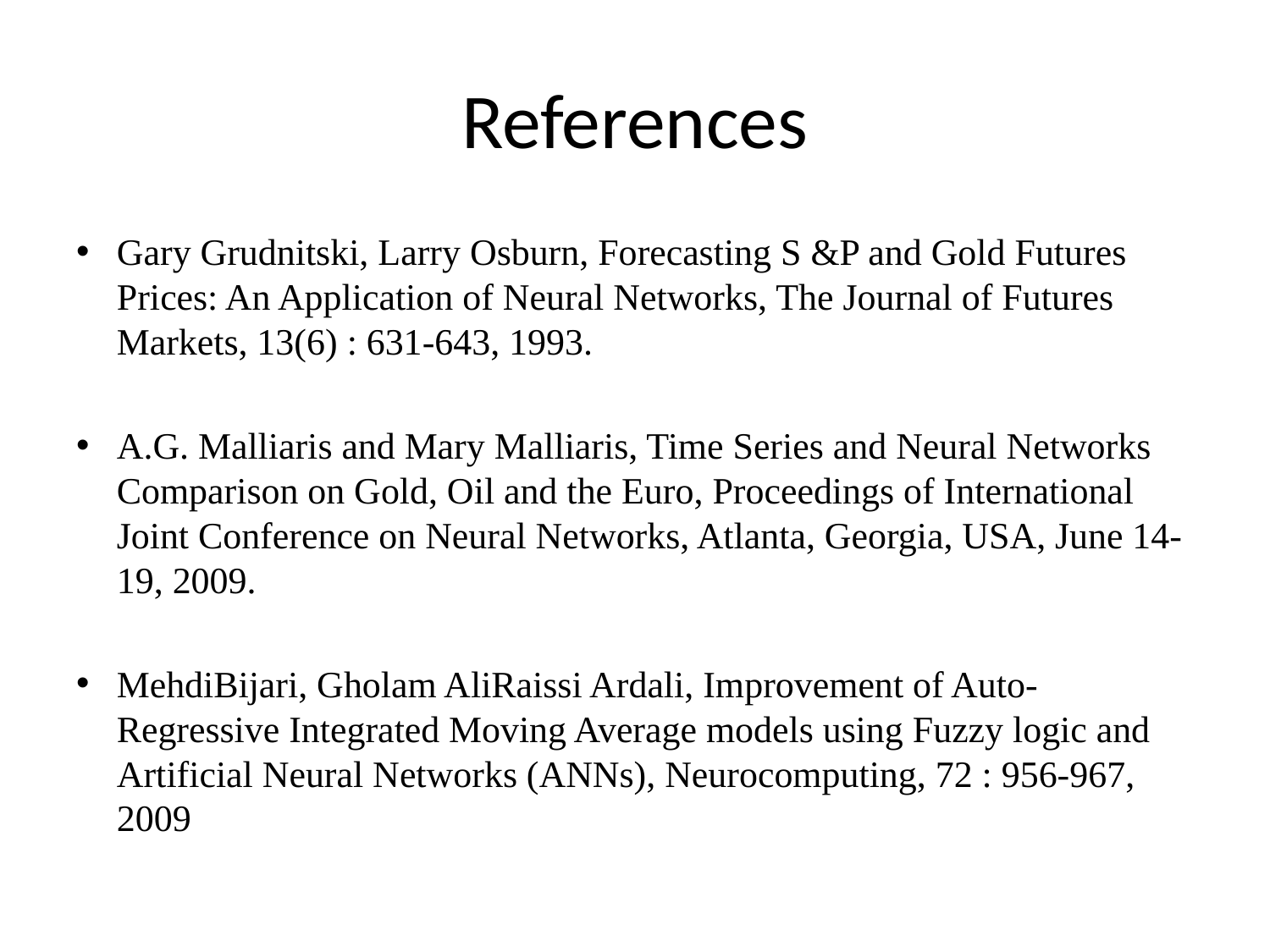

# References
Gary Grudnitski, Larry Osburn, Forecasting S &P and Gold Futures Prices: An Application of Neural Networks, The Journal of Futures Markets, 13(6) : 631-643, 1993.

A.G. Malliaris and Mary Malliaris, Time Series and Neural Networks Comparison on Gold, Oil and the Euro, Proceedings of International Joint Conference on Neural Networks, Atlanta, Georgia, USA, June 14-19, 2009.

MehdiBijari, Gholam AliRaissi Ardali, Improvement of Auto-Regressive Integrated Moving Average models using Fuzzy logic and Artificial Neural Networks (ANNs), Neurocomputing, 72 : 956-967, 2009